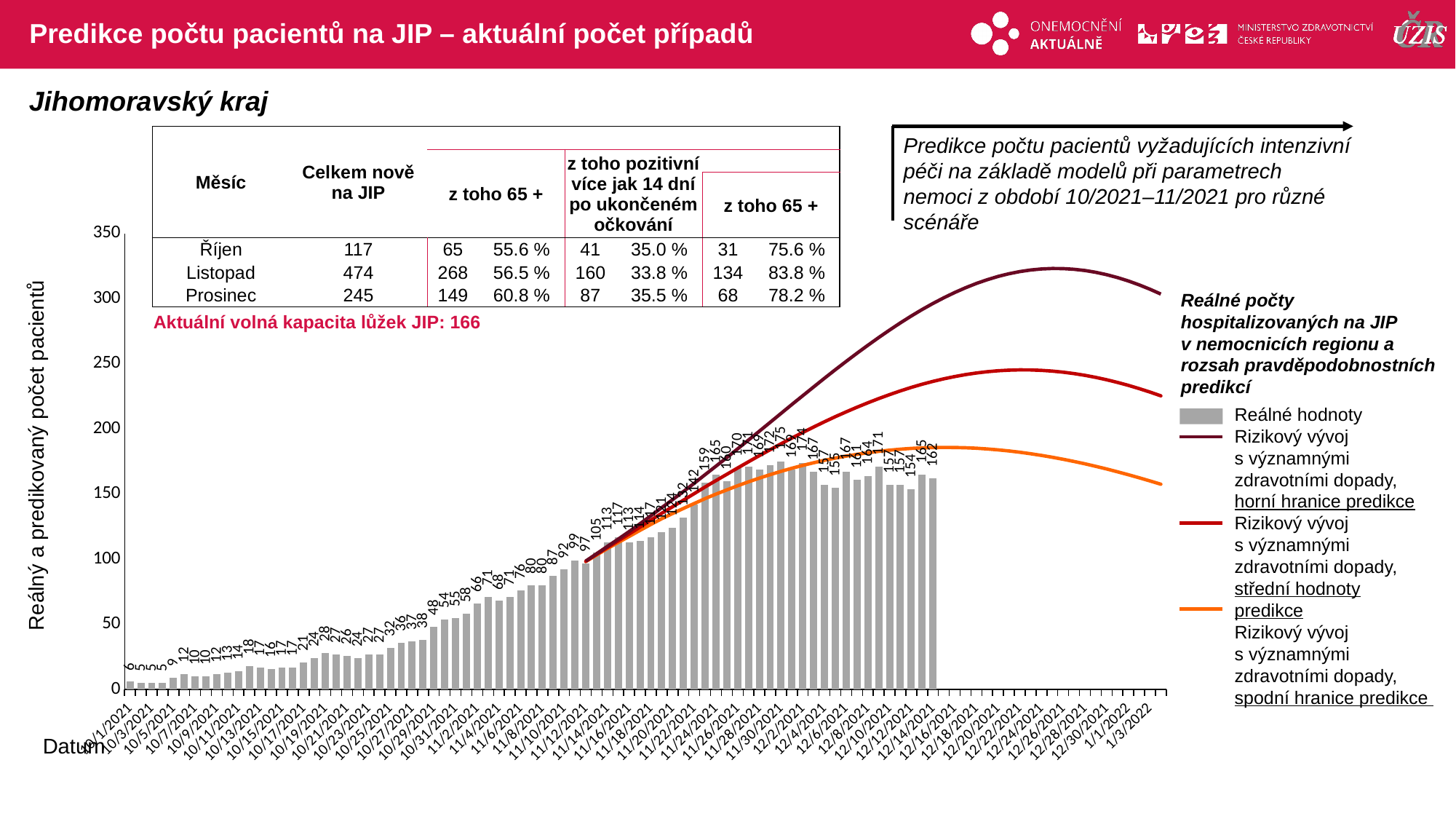

# Predikce počtu pacientů na JIP – aktuální počet případů
Jihomoravský kraj
| Měsíc | Celkem nově na JIP |  |  |  |  |  |  |
| --- | --- | --- | --- | --- | --- | --- | --- |
|  |  | z toho 65 + |  | z toho pozitivní více jak 14 dní po ukončeném očkování |  |  |  |
|  |  |  |  |  |  | z toho 65 + |  |
| Říjen | 117 | 65 | 55.6 % | 41 | 35.0 % | 31 | 75.6 % |
| Listopad | 474 | 268 | 56.5 % | 160 | 33.8 % | 134 | 83.8 % |
| Prosinec | 245 | 149 | 60.8 % | 87 | 35.5 % | 68 | 78.2 % |
| Aktuální volná kapacita lůžek JIP: 166 |  |  |  |  |  |  |  |
Predikce počtu pacientů vyžadujících intenzivní péči na základě modelů při parametrech nemoci z období 10/2021–11/2021 pro různé scénáře

### Chart

| Category |  |  |  |  |  |  |
|---|---|---|---|---|---|---|
| 44470 | 6.0 | None | None | None | None | None |
| 44471 | 5.0 | None | None | None | None | None |
| 44472 | 5.0 | None | None | None | None | None |
| 44473 | 5.0 | None | None | None | None | None |
| 44474 | 9.0 | None | None | None | None | None |
| 44475 | 12.0 | None | None | None | None | None |
| 44476 | 10.0 | None | None | None | None | None |
| 44477 | 10.0 | None | None | None | None | None |
| 44478 | 12.0 | None | None | None | None | None |
| 44479 | 13.0 | None | None | None | None | None |
| 44480 | 14.0 | None | None | None | None | None |
| 44481 | 18.0 | None | None | None | None | None |
| 44482 | 17.0 | None | None | None | None | None |
| 44483 | 16.0 | None | None | None | None | None |
| 44484 | 17.0 | None | None | None | None | None |
| 44485 | 17.0 | None | None | None | None | None |
| 44486 | 21.0 | None | None | None | None | None |
| 44487 | 24.0 | None | None | None | None | None |
| 44488 | 28.0 | None | None | None | None | None |
| 44489 | 27.0 | None | None | None | None | None |
| 44490 | 26.0 | None | None | None | None | None |
| 44491 | 24.0 | None | None | None | None | None |
| 44492 | 27.0 | None | None | None | None | None |
| 44493 | 27.0 | None | None | None | None | None |
| 44494 | 32.0 | None | None | None | None | None |
| 44495 | 36.0 | None | None | None | None | None |
| 44496 | 37.0 | None | None | None | None | None |
| 44497 | 38.0 | None | None | None | None | None |
| 44498 | 48.0 | None | None | None | None | None |
| 44499 | 54.0 | None | None | None | None | None |
| 44500 | 55.0 | None | None | None | None | None |
| 44501 | 58.0 | None | None | None | None | None |
| 44502 | 66.0 | None | None | None | None | None |
| 44503 | 71.0 | None | None | None | None | None |
| 44504 | 68.0 | None | None | None | None | None |
| 44505 | 71.0 | None | None | None | None | None |
| 44506 | 76.0 | None | None | None | None | None |
| 44507 | 80.0 | None | None | None | None | None |
| 44508 | 80.0 | None | None | None | None | None |
| 44509 | 87.0 | None | None | None | None | None |
| 44510 | 92.0 | None | None | None | None | None |
| 44511 | 99.0 | None | None | None | None | None |
| 44512 | 97.0 | None | 98.18771464757349 | 98.38280481119912 | 98.57900188345215 | None |
| 44513 | 105.0 | None | 103.27520424202152 | 103.74347728536881 | 104.21577456891636 | None |
| 44514 | 113.0 | None | 108.20726369411494 | 109.03636526863218 | 109.87549121772821 | None |
| 44515 | 117.0 | None | 112.8749885502005 | 114.16101924953105 | 115.46772391193424 | None |
| 44516 | 113.0 | None | 117.49105609369985 | 119.33556610906123 | 121.21785967384261 | None |
| 44517 | 114.0 | None | 122.12984296160755 | 124.64300598058679 | 127.21955774967196 | None |
| 44518 | 117.0 | None | 126.67768158678928 | 129.97133466992418 | 133.36466547205765 | None |
| 44519 | 121.0 | None | 131.07994167458207 | 135.2698290037983 | 139.60869394176697 | None |
| 44520 | 124.0 | None | 135.07673492462047 | 140.2783314740627 | 145.69360930866756 | None |
| 44521 | 132.0 | None | 138.9915699541751 | 145.3212272247369 | 151.9471014554563 | None |
| 44522 | 142.0 | None | 142.78409554160726 | 150.3570012836691 | 158.32889102750835 | None |
| 44523 | 159.0 | None | 146.53350958484836 | 155.46149550156588 | 164.91376192396507 | None |
| 44524 | 165.0 | None | 149.95464850697755 | 160.34666997588013 | 171.41294259976894 | None |
| 44525 | 160.0 | None | 153.2061951761866 | 165.1659341649327 | 177.97649533868673 | None |
| 44526 | 170.0 | None | 156.41272470882194 | 170.03934037179033 | 184.7216374589841 | None |
| 44527 | 171.0 | None | 159.41673712840023 | 174.80293958877436 | 191.47934950915 | None |
| 44528 | 169.0 | None | 162.24696998333786 | 179.47825719699773 | 198.26498383677156 | None |
| 44529 | 172.0 | None | 164.89460309548025 | 184.04536493436314 | 205.04814448146954 | None |
| 44530 | 175.0 | None | 167.4597909110165 | 188.59787817448 | 211.91611833860316 | None |
| 44531 | 169.0 | None | 169.82159659142792 | 193.00355143566412 | 218.72507447810187 | None |
| 44532 | 174.0 | None | 171.98600101039906 | 197.26000833509454 | 225.4635058163284 | None |
| 44533 | 167.0 | None | 174.0014105464606 | 201.407573216145 | 232.1623770814693 | None |
| 44534 | 157.0 | None | 175.9066696203773 | 205.4748675472304 | 238.83829416737768 | None |
| 44535 | 155.0 | None | 177.61046297216356 | 209.3601900625976 | 245.3769035366807 | None |
| 44536 | 167.0 | None | 179.12696597584406 | 213.06827951679037 | 251.77078508597077 | None |
| 44537 | 161.0 | None | 180.48916599493887 | 216.6237166545052 | 258.03291985088174 | None |
| 44538 | 164.0 | None | 181.70567106160027 | 220.02565656382478 | 264.14937889728606 | None |
| 44539 | 171.0 | None | 182.76603147173012 | 223.25429809370763 | 270.0869809752919 | None |
| 44540 | 157.0 | None | 183.66186717265674 | 226.29160547103942 | 275.81365405881274 | None |
| 44541 | 157.0 | None | 184.42274701154003 | 229.15774957754206 | 281.335489210705 | None |
| 44542 | 154.0 | None | 185.01706779318945 | 231.81145404449506 | 286.5966245804588 | None |
| 44543 | 165.0 | None | 185.44681527675104 | 234.24632297736557 | 291.57720615049294 | None |
| 44544 | 162.0 | None | 185.694572627967 | 236.4364884027343 | 296.23773029965014 | None |
| 44545 | None | None | 185.7879407889188 | 238.40208553201245 | 300.5856422701997 | None |
| 44546 | None | None | 185.72799518345607 | 240.1367530165364 | 304.6019496195114 | None |
| 44547 | None | None | 185.51444158184108 | 241.63322403088725 | 308.26731818031516 | None |
| 44548 | None | None | 185.14123043240716 | 242.8783399331449 | 311.5565522536415 | None |
| 44549 | None | None | 184.6044130292899 | 243.86193811453563 | 314.44858327972133 | None |
| 44550 | None | None | 183.91295694893154 | 244.58795986428754 | 316.9379366722811 | None |
| 44551 | None | None | 183.07157173702961 | 245.05630175540298 | 319.0156645504874 | None |
| 44552 | None | None | 182.08205261357702 | 245.264570035467 | 320.67156188875197 | None |
| 44553 | None | None | 180.94475203175818 | 245.20956395592341 | 321.8957086658846 | None |
| 44554 | None | None | 179.66464151578688 | 244.89333736328945 | 322.684570732815 | None |
| 44555 | None | None | 178.24633969604088 | 244.31824926998058 | 323.03610420792177 | None |
| 44556 | None | None | 176.69464975415127 | 243.48749627928953 | 322.9503067323975 | None |
| 44557 | None | None | 175.01360232891037 | 242.40415708377355 | 322.4282796301683 | None |
| 44558 | None | None | 173.20861217234784 | 241.07333513202957 | 321.4743635851907 | None |
| 44559 | None | None | 171.284490494603 | 239.50015337065844 | 320.09411360068185 | None |
| 44560 | None | None | 169.24574947247646 | 237.69003189954748 | 318.2945398547108 | None |
| 44561 | None | None | 167.09798035943652 | 235.65004266788534 | 316.08542227320476 | None |
| 44562 | None | None | 164.8474062593033 | 233.3884409042228 | 313.4787960394485 | None |
| 44563 | None | None | 162.50000303369848 | 230.91375628039424 | 310.4879821756813 | None |
| 44564 | None | None | 160.061649930073 | 228.23490609413847 | 307.12762648140847 | None |
| 44565 | None | None | 157.53846014533497 | 225.36147337297172 | 303.413898927162 | None |
Reálné počty hospitalizovaných na JIP v nemocnicích regionu a rozsah pravděpodobnostních predikcí
Reálné hodnoty
Rizikový vývoj s významnými zdravotními dopady, horní hranice predikce Rizikový vývoj s významnými zdravotními dopady, střední hodnoty predikce
Rizikový vývoj s významnými zdravotními dopady, spodní hranice predikce

Reálný a predikovaný počet pacientů
Datum